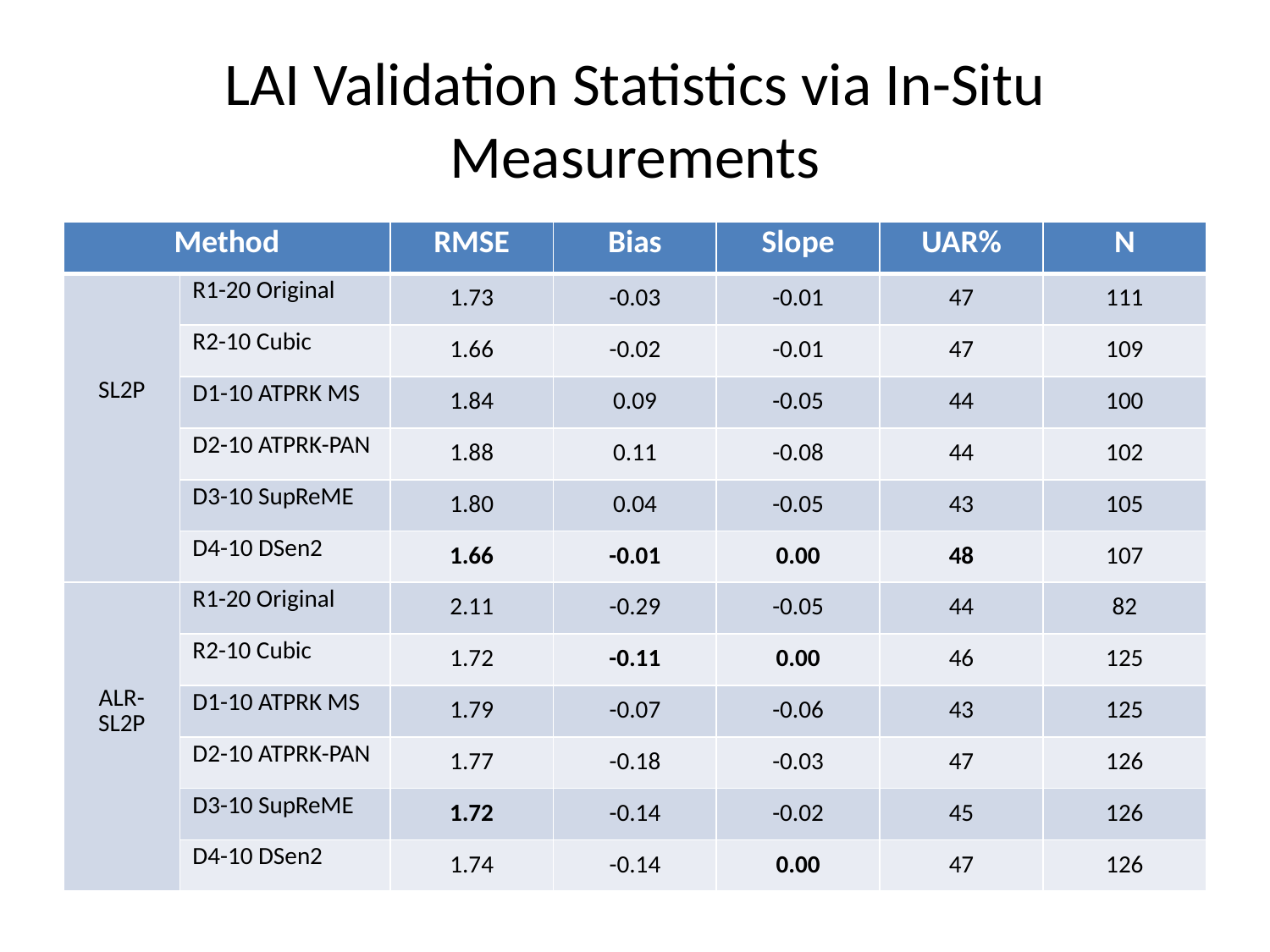

# LAI Validation Statistics via In-Situ Measurements
| Method |  | RMSE | Bias | Slope | UAR% | N |
| --- | --- | --- | --- | --- | --- | --- |
| SL2P | R1-20 Original | 1.73 | -0.03 | -0.01 | 47 | 111 |
|  | R2-10 Cubic | 1.66 | -0.02 | -0.01 | 47 | 109 |
|  | D1-10 ATPRK MS | 1.84 | 0.09 | -0.05 | 44 | 100 |
|  | D2-10 ATPRK-PAN | 1.88 | 0.11 | -0.08 | 44 | 102 |
|  | D3-10 SupReME | 1.80 | 0.04 | -0.05 | 43 | 105 |
|  | D4-10 DSen2 | 1.66 | -0.01 | 0.00 | 48 | 107 |
| ALR-SL2P | R1-20 Original | 2.11 | -0.29 | -0.05 | 44 | 82 |
|  | R2-10 Cubic | 1.72 | -0.11 | 0.00 | 46 | 125 |
|  | D1-10 ATPRK MS | 1.79 | -0.07 | -0.06 | 43 | 125 |
|  | D2-10 ATPRK-PAN | 1.77 | -0.18 | -0.03 | 47 | 126 |
|  | D3-10 SupReME | 1.72 | -0.14 | -0.02 | 45 | 126 |
|  | D4-10 DSen2 | 1.74 | -0.14 | 0.00 | 47 | 126 |